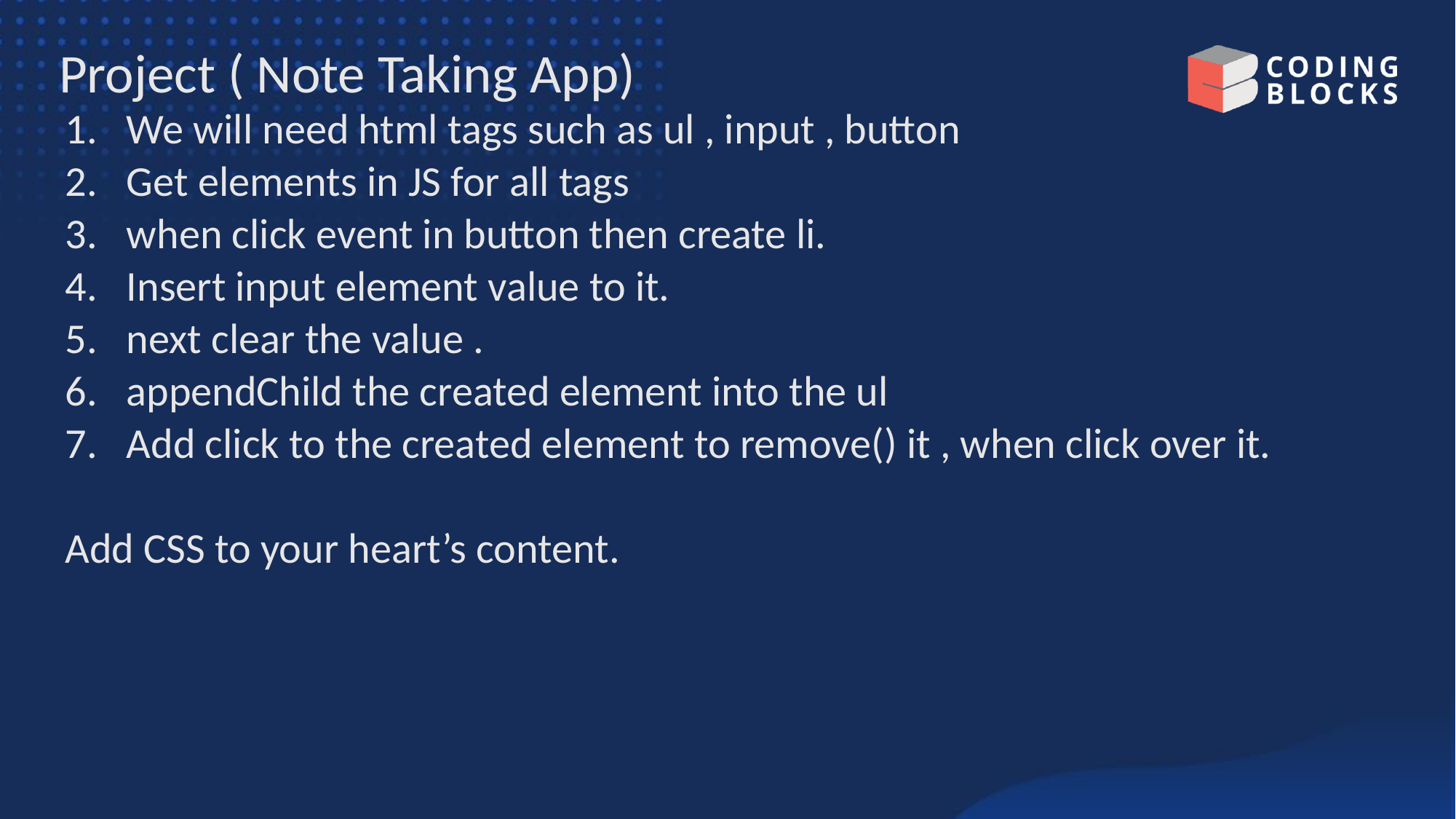

# Project ( Note Taking App)
We will need html tags such as ul , input , button
Get elements in JS for all tags
when click event in button then create li.
Insert input element value to it.
next clear the value .
appendChild the created element into the ul
Add click to the created element to remove() it , when click over it.

Add CSS to your heart’s content.